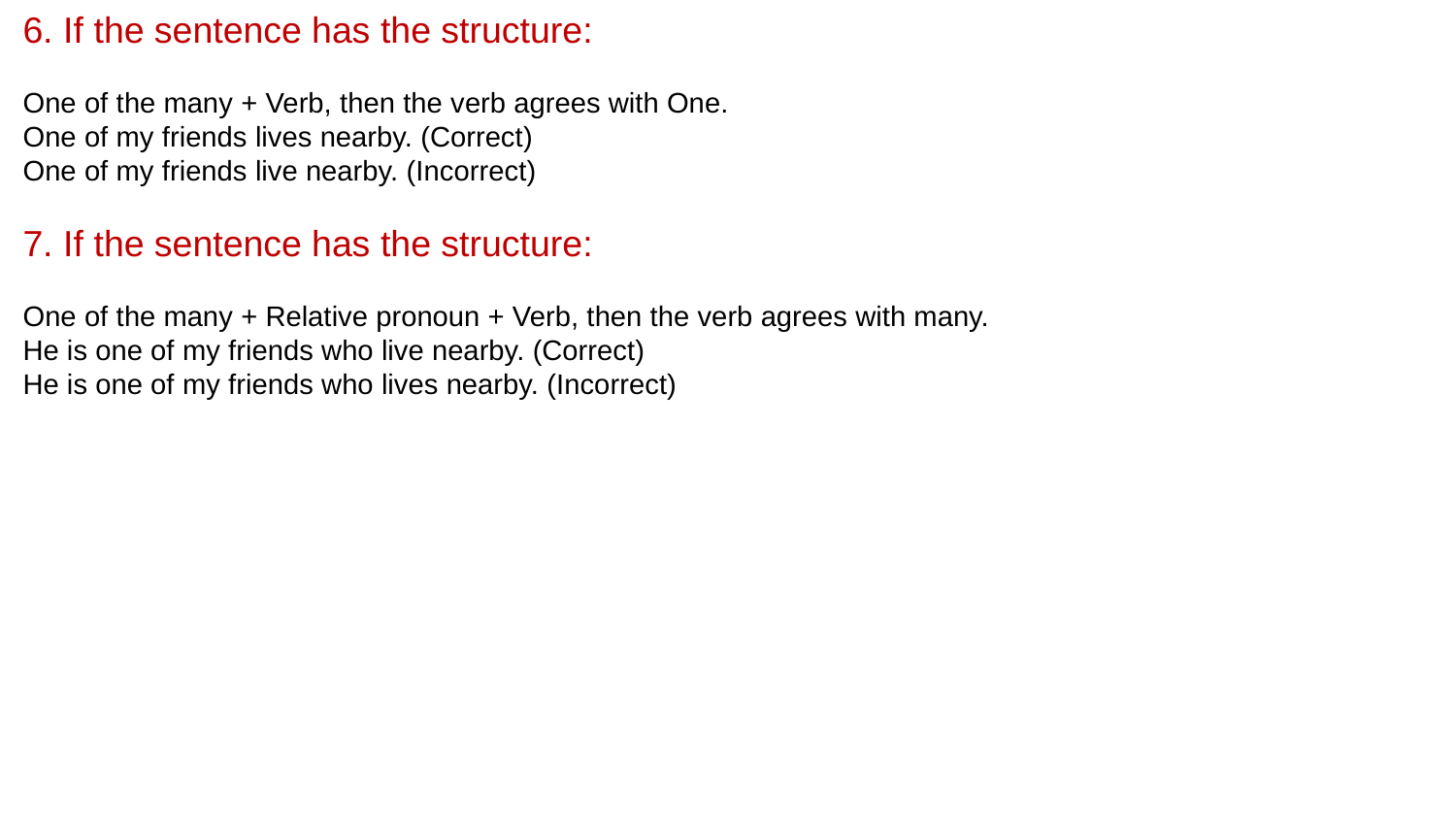

6. If the sentence has the structure:

One of the many + Verb, then the verb agrees with One.
One of my friends lives nearby. (Correct)
One of my friends live nearby. (Incorrect)

7. If the sentence has the structure:

One of the many + Relative pronoun + Verb, then the verb agrees with many.
He is one of my friends who live nearby. (Correct)
He is one of my friends who lives nearby. (Incorrect)